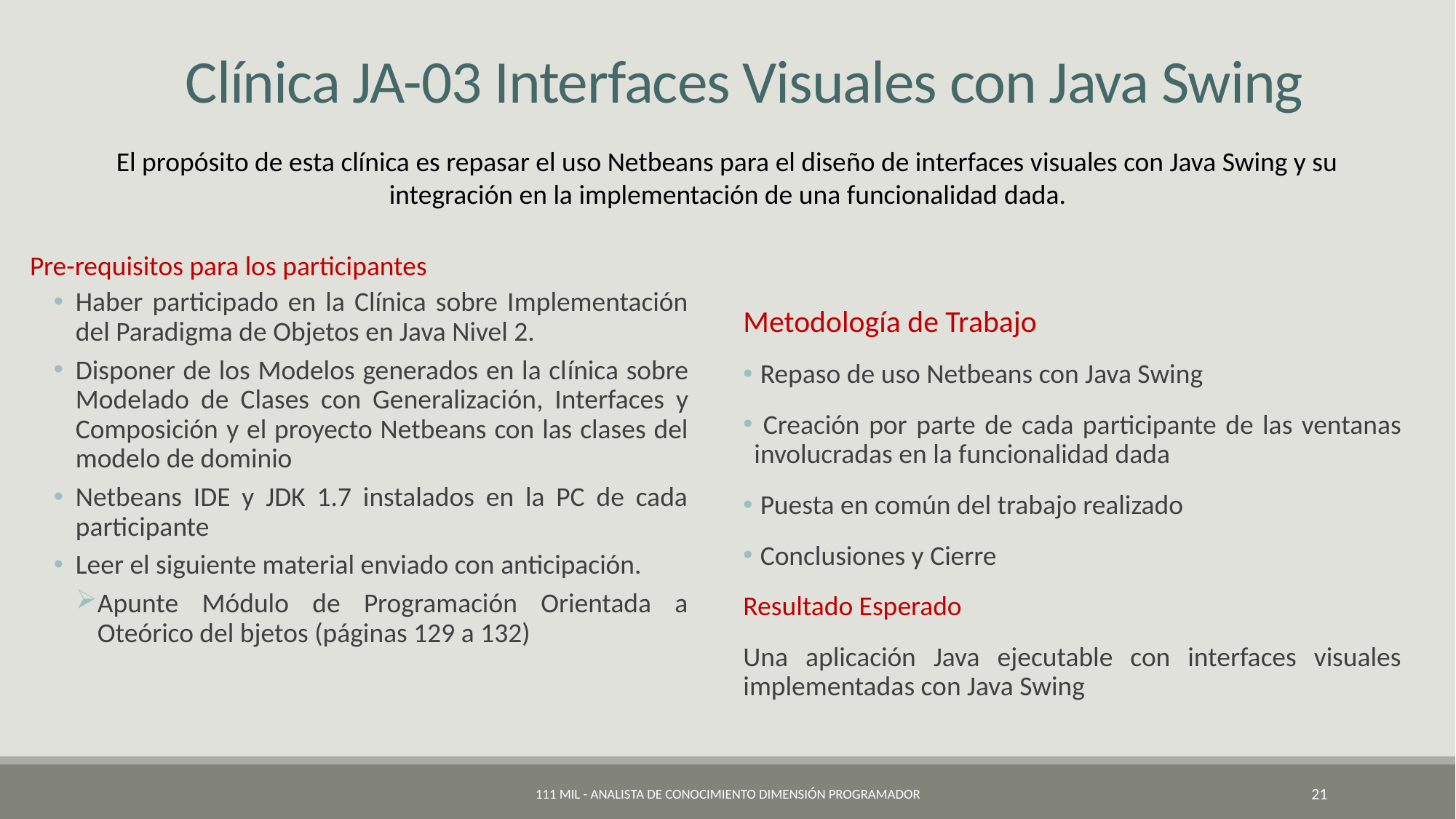

# Clínica JA-03 Interfaces Visuales con Java Swing
El propósito de esta clínica es repasar el uso Netbeans para el diseño de interfaces visuales con Java Swing y su integración en la implementación de una funcionalidad dada.
Pre-requisitos para los participantes
Haber participado en la Clínica sobre Implementación del Paradigma de Objetos en Java Nivel 2.
Disponer de los Modelos generados en la clínica sobre Modelado de Clases con Generalización, Interfaces y Composición y el proyecto Netbeans con las clases del modelo de dominio
Netbeans IDE y JDK 1.7 instalados en la PC de cada participante
Leer el siguiente material enviado con anticipación.
Apunte Módulo de Programación Orientada a Oteórico del bjetos (páginas 129 a 132)

Metodología de Trabajo
 Repaso de uso Netbeans con Java Swing
 Creación por parte de cada participante de las ventanas involucradas en la funcionalidad dada
 Puesta en común del trabajo realizado
 Conclusiones y Cierre
Resultado Esperado
Una aplicación Java ejecutable con interfaces visuales implementadas con Java Swing

111 Mil - Analista de Conocimiento Dimensión Programador
21